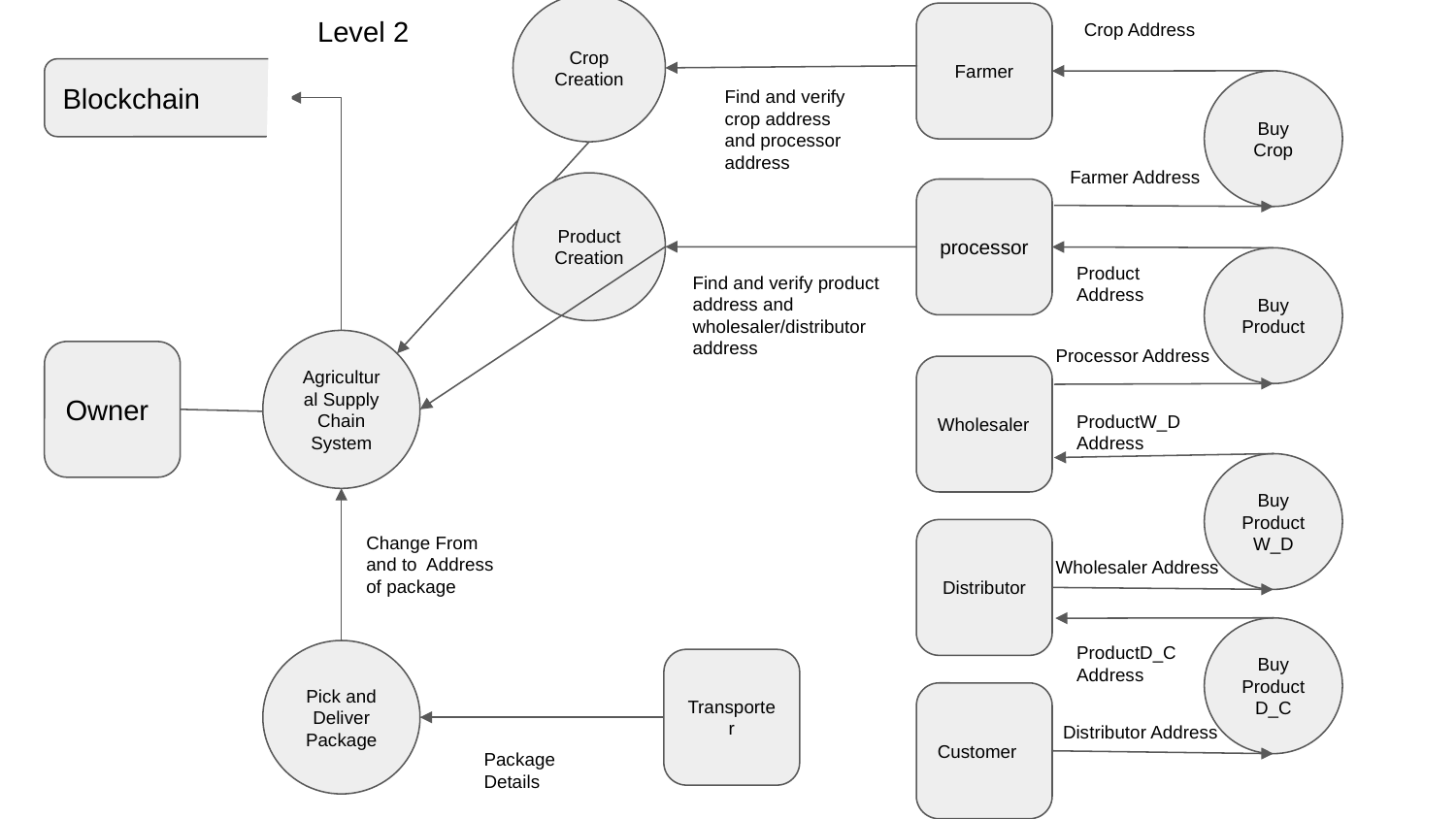

Crop Creation
Level 2
Farmer
Crop Address
Blockchain
Buy Crop
Find and verify crop address and processor address
Farmer Address
Product Creation
processor
Product Address
Buy Product
Find and verify product address and wholesaler/distributor address
Agricultural Supply Chain System
Processor Address
Owner
Wholesaler
ProductW_D Address
Buy ProductW_D
Change From and to  Address of package
Distributor
Wholesaler Address
Buy ProductD_C
ProductD_C Address
Pick and Deliver Package
Transporter
Customer
Distributor Address
Package Details